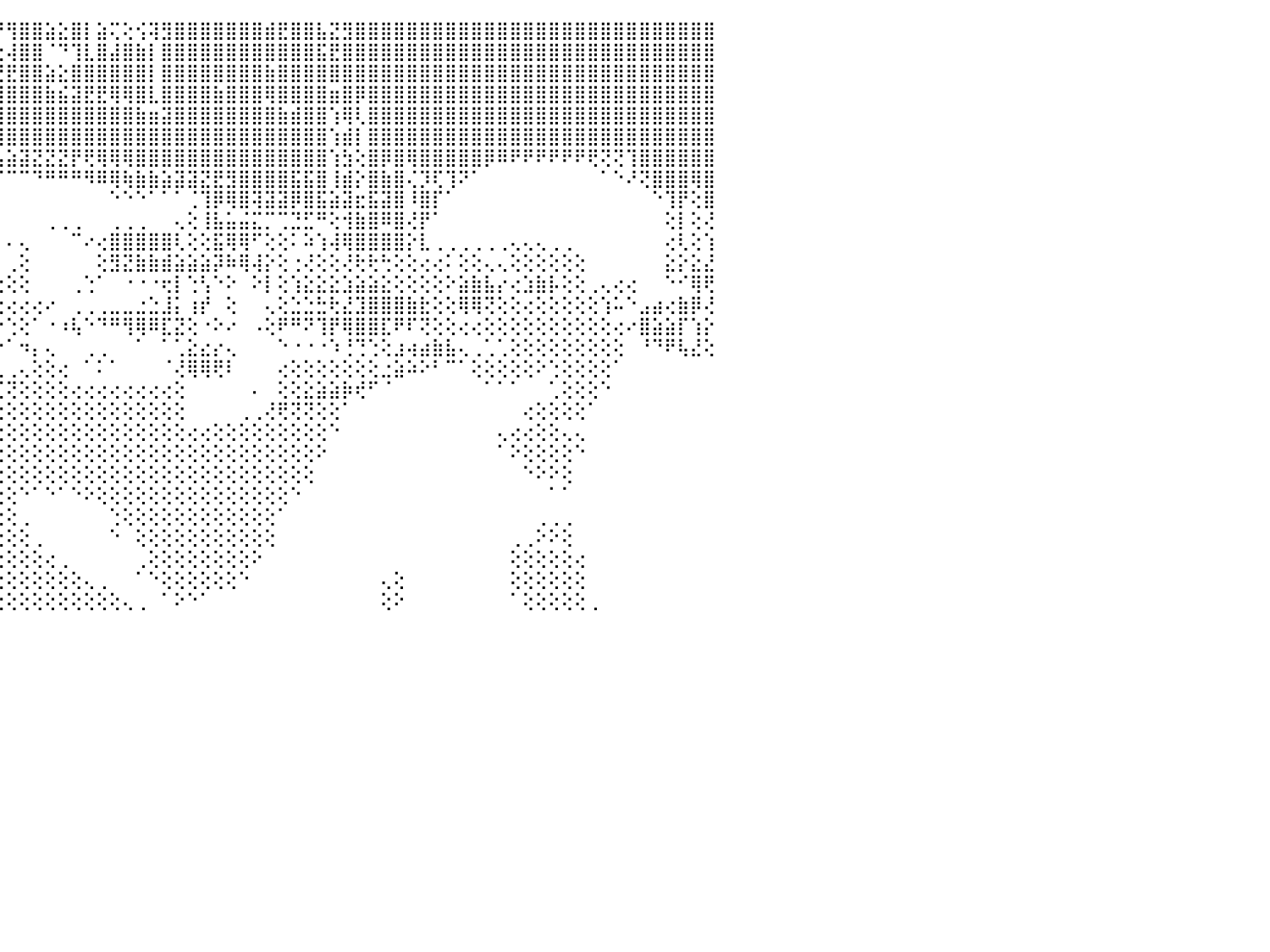

⠀⠀⠀⠀⠀⠀⠀⠀⠀⠀⠀⠀⠀⠀⠀⠀⠀⠀⠀⠀⠀⠀⠀⠀⠀⠀⣿⣧⣾⣿⣏⢟⠻⢿⣿⣿⣿⡇⣿⣿⣸⣿⡏⠙⠝⢻⣿⣿⣵⣕⣿⡇⣵⢍⢕⢪⢽⣻⣿⣿⣿⣿⣿⣿⣿⣾⣟⣿⣿⣧⣝⣻⣿⣿⣿⣿⣿⣿⣿⣿⣿⣿⣿⣿⣿⣿⣿⣿⣿⣿⣿⣿⣿⣿⣿⣿⣿⣿⣿⣿⠀
⠀⠀⠀⠀⠀⠀⠀⠀⠀⠀⠀⠀⠀⠀⠀⠀⠀⠀⠀⠀⠀⠀⠀⢀⢄⣔⣿⢏⢻⣿⣿⣿⣿⣷⣶⣵⣽⣝⡟⢻⢧⣿⣇⣕⢔⢼⣿⣿⠈⠙⢹⣇⣿⣼⣿⣷⡇⣿⣿⣿⣿⣿⣿⣿⣿⣿⣿⣿⣿⣯⣟⣿⣿⣿⣿⣿⣿⣿⣿⣿⣿⣿⣿⣿⣿⣿⣿⣿⣿⣿⣿⣿⣿⣿⣿⣿⣿⣿⣿⣿⠀
⠀⠀⠀⠀⠀⠀⠀⠀⠀⠀⠀⠀⠀⠀⠀⠀⠀⠀⠀⠀⠀⢕⢕⢕⢸⣿⣿⢕⢸⢍⣽⣿⣿⣿⣿⣿⣿⣿⣿⣿⣷⣾⣿⣽⣝⣟⣿⣿⣵⣕⣿⣿⣿⣿⣿⣿⡇⣿⣿⣿⣿⣿⣿⣿⣿⣷⣿⣿⣿⣿⣿⣿⣿⣿⣿⣿⣿⣿⣿⣿⣿⣿⣿⣿⣿⣿⣿⣿⣿⣿⣿⣿⣿⣿⣿⣿⣿⣿⣿⣿⠀
⠀⠀⠀⠀⠀⠀⠀⠀⠀⠀⠀⠀⠀⠀⠀⠀⠀⠀⠀⢀⢔⢕⢕⢕⢕⢝⢜⢕⢕⢕⣿⣿⣿⣿⣿⣿⣿⣿⣿⣿⣿⣿⣿⣿⣿⣿⣿⣿⣷⣮⣽⣟⣟⢿⢿⣿⣇⣿⣿⣿⣿⣷⣿⣿⣿⢿⣿⣿⣿⣿⣶⣿⡿⣿⣿⣿⣿⣿⣿⣿⣿⣿⣿⣿⣿⣿⣿⣿⣿⣿⣿⣿⣿⣿⣿⣿⣿⣿⣿⣿⠀
⠀⠀⠀⠀⠀⠀⠀⠀⠀⠀⠀⢀⢀⢀⠀⠀⠀⠀⠀⠀⢕⢕⢕⠕⠕⠕⢇⠑⢕⢕⢻⡯⢿⢿⣿⣿⣿⣿⣿⣿⣿⣿⣿⣿⣿⣿⣿⣿⣿⣿⣿⣿⣿⣿⣿⣷⣶⣽⣿⣿⣿⣿⣿⣿⣿⣿⣷⣾⣿⣿⢱⢿⢇⣿⣿⣿⣿⣿⣿⣿⣿⣿⣿⣿⣿⣿⣿⣿⣿⣿⣿⣿⣿⣿⣿⣿⣿⣿⣿⣿⠀
⠀⠀⠀⠀⠀⠀⠀⠀⠀⢀⢜⢕⢀⢕⢕⢔⢔⢄⢕⢕⢕⢕⢕⢕⢕⣵⢕⢕⢕⢕⢸⣷⣶⣴⣴⣨⣝⣝⡟⢛⢻⢿⢿⢿⣿⣿⣿⣿⣿⣿⣿⣿⣿⣿⣿⣿⣿⣿⣿⣿⣿⣿⣿⣿⣿⣿⣿⣿⣿⣿⢱⣾⡇⣿⣿⣿⣿⣿⣿⣿⣿⣿⣿⣿⣿⣿⣿⣿⣿⣿⣿⣿⣿⣿⣿⣿⣿⣿⣿⣿⠀
⠀⠀⠀⠀⠀⠀⠀⠀⠀⢕⢕⢕⢄⠁⢕⢕⢕⢕⢕⢕⢕⢕⢕⢕⢕⢝⡇⢕⢸⡇⢸⡏⠉⠙⠙⠛⠛⠻⠿⠿⢿⣾⣷⣷⣧⣵⣽⣝⣝⣝⡟⢟⢿⢿⢿⣿⣿⣿⣿⣿⣿⣿⣿⣿⣿⣿⣿⣿⣿⣿⢱⣳⢕⣿⡿⣿⢿⣿⣿⣿⣿⣿⡿⠿⠟⠟⠟⠟⠟⠟⢟⢝⢝⢹⣿⣿⣿⣿⣿⣿⠀
⠀⠀⠀⠀⠀⠀⠀⠀⠀⠀⢕⢕⢕⢕⢕⢕⢕⢕⢕⢕⢕⢕⢕⢕⢕⢕⢕⢕⢕⢕⢱⢇⠀⠀⠀⠀⠀⠀⠀⠀⠀⠀⠀⠁⠈⠉⠉⠙⠛⠛⠛⠻⠿⢿⢷⣷⣷⣵⣽⣽⣝⣟⣻⣿⣿⣿⣿⣯⣯⣿⢸⣾⡕⣿⣷⣿⢌⡹⢏⢹⠝⠁⠀⠀⠀⠀⠀⠀⠀⠀⠀⠁⠑⠜⢝⣿⣿⣿⢿⣿⠀
⢄⢀⠀⠀⠀⠀⠀⠀⠀⢄⢕⢕⢕⢕⢕⢕⢕⢕⢕⢕⢕⢕⢕⢕⢕⢕⢸⢧⢔⢱⣵⢀⣀⢀⠀⠀⠀⠀⠀⠀⠀⠀⠀⠀⠀⠀⠀⠀⠀⠀⠀⠀⠀⠑⠑⠑⠁⠁⠁⢈⢹⡿⢿⣿⢽⣽⣽⡿⣿⣯⣵⣽⣖⣯⣽⣿⠸⣿⡏⠁⠀⠀⠀⠀⠀⠀⠀⠀⠀⠀⠀⠀⠀⠀⠀⠑⢹⡟⢕⣿⠀
⢕⢕⠀⠀⠀⠀⠀⠀⢔⢕⢕⢕⢕⢕⢕⢕⢕⢕⢕⢕⢕⢕⢕⢕⢕⢕⢱⢕⠑⢜⣹⢕⠿⠇⠑⢕⢕⠕⠕⠀⠀⠐⢔⠀⠀⠀⠀⠀⢀⢀⢀⠀⠀⢀⢀⢀⠀⠀⢄⢕⢸⣧⣥⣬⣍⡉⢉⣙⣋⠛⢕⢺⣷⣿⠿⣿⢜⡟⠁⠀⠀⠀⠀⠀⠀⠀⠀⠀⠀⠀⠀⠀⠀⠀⠀⠀⢕⡇⢕⢜⠀
⢕⢕⢕⢕⢔⢄⢔⢕⢕⢕⢕⢕⢕⢕⢕⢕⢕⠕⠕⠕⠕⢕⢕⢕⢕⢕⢕⢕⠐⢱⢷⢆⢄⢔⠀⢕⢔⢔⢄⢀⠀⠀⠀⠀⠀⠄⢄⠀⠀⠀⠉⠔⢔⣿⣿⣿⣿⣿⢇⢕⢕⣯⢿⢿⠋⢕⢕⠅⠵⢱⢼⢿⣿⣿⣿⣿⡕⣇⢀⢀⢀⢀⢀⢀⢄⢄⢄⢀⢀⠀⠀⠀⠀⠀⠀⠀⢔⢇⢕⢱⠀
⢕⢕⡕⢕⢕⢕⢕⢕⢕⢕⢕⢕⢕⢕⢕⢕⢕⠀⠀⠀⠀⠀⠕⢕⢕⢕⢕⡕⠀⢕⢕⢕⠑⢕⠄⢕⠅⠁⠁⠁⠀⠀⠀⢄⠀⢀⢕⠀⠀⠀⠀⠀⢕⣻⣝⣷⣷⣾⣵⣵⣵⡽⠷⢿⢼⡕⢕⢐⢜⢕⢕⢜⢗⢗⢓⢕⢕⢔⢔⠅⢕⢕⢄⢄⢕⢕⢕⢕⢕⢕⠀⠀⠀⠀⠀⠀⣕⡕⣕⣜⠀
⢇⣾⣿⣯⣷⣧⣵⣧⢕⢕⢕⢕⢕⢕⢕⢕⢕⢔⠀⢄⢔⢔⢔⢔⢕⢕⢕⠕⠀⢕⡕⢕⢄⢕⢕⢕⠀⠀⠀⠀⠀⠀⠀⢕⢕⢕⢕⠀⠀⠀⢀⢑⠁⠀⠐⠐⠐⢖⡇⢑⢣⠑⠕⠀⠕⡇⢕⢱⣕⣕⣕⣱⣵⣵⣕⢕⢕⢕⢕⠕⣵⣷⣧⡔⢔⣱⣷⡧⢕⢕⢀⢄⢔⢔⠀⠀⠑⠊⢿⢟⠀
⢕⠘⠙⠉⠙⠙⠛⠟⠟⢕⢕⢕⢕⢕⢕⢕⢕⢕⢕⢕⢕⢕⢕⢕⢕⢕⢕⢄⢔⢕⢕⢅⣄⡅⢅⠕⢕⠑⠑⢈⢀⡀⠐⢕⢔⢔⢔⢔⠔⠀⢀⢀⢀⣀⣀⣐⣑⣸⡅⢰⡞⠀⢕⠀⠀⢄⢕⣑⣑⣓⢗⣜⣹⣿⣿⣿⣷⣗⢕⢕⢿⢿⢝⢕⢕⢔⢕⢕⢕⢕⢕⢱⠥⠑⣠⣴⢔⣷⡿⢜⠀
⠀⠀⠀⠀⠀⠀⠀⠀⠀⠀⠁⠕⢕⢕⢕⢕⠕⠑⢕⢕⢕⢕⢕⢕⢕⠕⠁⠕⢕⢕⢵⠅⠁⠑⠁⢁⠁⠀⠀⠁⢀⠀⠀⠑⠑⢑⢕⠁⠐⠰⢧⠑⠙⠛⢻⢿⠿⣏⣝⢕⠐⠕⠔⠀⠠⢕⠟⠛⠝⢹⡟⢿⣿⣿⣏⠟⠏⢝⢕⢕⢔⢔⢕⢕⢕⢕⢕⢕⢕⢕⢕⢕⢔⠔⣿⣵⣵⡏⢱⡕⠀
⠀⠀⠀⠀⠀⠀⠀⠀⠀⠀⠀⠀⠀⠁⠕⢕⠀⠀⢕⢕⢕⢕⢕⢔⢑⢀⠀⣄⠁⠕⢇⠀⠐⢀⢤⠔⠶⠀⠀⠀⠀⢄⠀⠀⠑⠁⠲⡄⢄⠀⠀⢀⢀⠀⠀⠁⠀⠁⢁⣕⣔⡔⢄⠀⠀⠀⠑⠐⠐⠐⠱⢘⢙⢑⢕⣰⢴⣴⣷⣧⢄⢀⢁⢁⢕⢕⢕⢕⢕⢕⢕⢕⢕⠀⠘⠙⠟⢧⣜⢕⠀
⠀⠀⠀⠀⠀⠀⠀⠀⠀⠀⠀⠀⠀⠀⠀⠁⠁⠀⢑⣅⢕⢑⠑⠑⢕⠐⠀⠁⠳⢕⢕⢀⠀⠀⠀⠀⢀⢀⢀⢀⢀⢀⢀⢀⢀⢀⢄⢕⢕⢔⠀⠁⠅⠁⠀⠀⠀⠈⢜⢿⢿⢟⠇⠀⠀⠀⢔⢕⢕⢕⢕⢕⢕⢕⣐⣵⠵⠕⠃⠉⠁⢕⢕⢕⢕⢕⠕⢑⢕⢕⢕⢕⠁⠀⠀⠀⠀⠀⠀⠀⠀
⠀⠀⠀⠀⠀⠀⠀⠀⠀⠀⠀⠀⠀⠀⠀⠀⠀⠑⠑⠕⠻⣧⡁⢂⠁⠁⠁⢀⠕⢌⢜⢟⢔⢔⣔⣕⢱⢵⢵⢷⢾⢿⢿⢿⢎⢝⢕⢕⢕⢕⢔⢔⢔⢔⢔⢔⢔⢔⢕⠀⠀⠀⠀⠀⠄⠀⢕⢕⣕⣵⣵⡷⢞⠋⠈⠀⠀⠀⠀⠀⠀⠀⠁⠁⠁⠀⠀⢁⢕⢕⢕⠑⠀⠀⠀⠀⠀⠀⠀⠀⠀
⠀⠀⠀⠀⠀⠀⠀⠀⠀⠀⠀⠀⠀⠀⠀⠀⠀⠀⠀⠑⠐⠂⠈⢁⢁⢅⢅⢕⢔⢕⢕⢑⢕⣏⢝⢟⢏⢝⢝⢕⢕⢕⢕⢕⢕⢕⢕⢕⢕⢕⢕⢕⢕⢕⢕⢕⢕⢕⢕⠀⠀⠀⠀⢀⢀⢜⢟⢝⢝⢕⢕⠁⠀⠀⠀⠀⠀⠀⠀⠀⠀⠀⠀⠀⠀⢔⢕⢕⢕⢕⠁⠀⠀⠀⠀⠀⠀⠀⠀⠀⠀
⠀⠀⠀⠀⠀⠀⠀⠀⠀⠀⠀⠀⠀⠀⠀⠀⠀⠀⠀⢠⢤⣔⣕⡕⢕⢕⢕⢕⢕⢕⢕⢕⢕⢕⢕⢕⢕⢕⢕⢕⢕⢕⢕⢕⢕⢕⢕⢕⢕⢕⢕⢕⢕⢕⢕⢕⢕⢕⢕⢔⢔⢕⢕⢕⢕⢕⢕⢕⢕⢕⠑⠀⠀⠀⠀⠀⠀⠀⠀⠀⠀⠀⠀⢄⢔⢔⢕⢕⢄⢄⠀⠀⠀⠀⠀⠀⠀⠀⠀⠀⠀
⠀⠀⠀⠀⠀⠀⠀⠀⠀⠀⠀⠀⠀⠀⠀⠀⠀⠀⠀⠁⢱⢶⠯⣕⢕⢕⢕⢕⢕⢕⢕⢕⢕⢕⢕⢕⢕⢕⢕⢕⢕⢕⢕⢕⢕⢕⢕⢕⢕⢕⢕⢕⢕⢕⢕⢕⢕⢕⢕⢕⢕⢕⢕⢕⢕⢕⢕⢕⢕⠕⠀⠀⠀⠀⠀⠀⠀⠀⠀⠀⠀⠀⠀⠁⠕⢕⢕⢕⢕⠑⠀⠀⠀⠀⠀⠀⠀⠀⠀⠀⠀
⠀⠀⠀⠀⠀⠀⠀⠀⠀⠀⠀⠀⠀⠀⠀⠀⠀⠀⠀⠀⢁⢅⡕⢜⢕⢕⢕⢕⢕⢕⢕⢕⢕⢕⢕⢕⢕⢕⢕⢕⢕⢕⢕⢕⢕⢕⢕⢕⢕⢕⢕⢕⢕⢕⢕⢕⢕⢕⢕⢕⢕⢕⢕⢕⢕⢕⢕⢕⢕⠀⠀⠀⠀⠀⠀⠀⠀⠀⠀⠀⠀⠀⠀⠀⠀⠑⠕⠕⢕⠀⠀⠀⠀⠀⠀⠀⠀⠀⠀⠀⠀
⠀⠀⠀⠀⠀⠀⠀⠀⠀⠀⠀⠀⠀⠀⠀⠀⠀⠀⠀⠀⠀⠑⢑⢕⢕⢕⢕⢕⢕⢕⢕⢕⢕⢕⢕⢕⢕⢕⢕⢕⢕⢕⢕⢕⢕⢕⠑⠁⠑⠁⠑⠕⢕⢕⢕⢕⢕⢕⢕⢕⢕⢕⢕⢕⢕⢕⢕⠑⠀⠀⠀⠀⠀⠀⠀⠀⠀⠀⠀⠀⠀⠀⠀⠀⠀⠀⠀⠁⠁⠀⠀⠀⠀⠀⠀⠀⠀⠀⠀⠀⠀
⠀⠀⠀⠀⠀⠀⠀⠀⠀⠀⠀⠀⠀⠀⠀⠀⠀⠀⠀⠀⠀⠑⢕⢕⢕⢕⢕⢕⢕⢕⢕⢕⢕⢕⢕⢕⢕⢕⢕⢕⢕⢕⢕⢕⢕⢕⢀⠀⠀⠀⠀⠀⠀⢑⢕⢕⢕⢕⢕⢕⢕⢕⢕⢕⢕⢕⠁⠀⠀⠀⠀⠀⠀⠀⠀⠀⠀⠀⠀⠀⠀⠀⠀⠀⠀⠀⢀⢀⢀⠀⠀⠀⠀⠀⠀⠀⠀⠀⠀⠀⠀
⠀⠀⠀⠀⠀⠀⠀⠀⠀⠀⠀⠀⠀⠀⠀⠀⠀⠀⠀⠀⠀⠔⢕⢕⢕⢕⢕⢕⢕⢕⢕⢕⢕⢕⢕⢕⢕⢕⢕⢕⢕⢕⢕⢕⢕⢕⢕⢀⠀⠀⠀⠀⠀⠑⠀⢕⢕⢕⢕⢕⢕⢕⢕⢕⢕⢕⠀⠀⠀⠀⠀⠀⠀⠀⠀⠀⠀⠀⠀⠀⠀⠀⠀⠀⢀⢀⠕⠕⢕⠀⠀⠀⠀⠀⠀⠀⠀⠀⠀⠀⠀
⠀⠀⠀⠀⠀⠀⠀⠀⠀⠀⠀⠀⠀⠀⠀⠀⠀⠀⠀⠀⠀⠀⢕⢕⢕⢕⢕⢕⢕⢕⢕⢕⢕⢕⢕⢕⢕⢕⢕⢕⢕⢕⢕⢕⢕⢕⢕⢕⢔⢀⠀⠀⠀⠀⠀⢀⢕⢕⢕⢕⢕⢕⢕⢕⠕⠀⠀⠀⠀⠀⠀⠀⠀⠀⠀⠀⠀⠀⠀⠀⠀⠀⠀⠀⢕⢕⢕⢕⢕⢔⠀⠀⠀⠀⠀⠀⠀⠀⠀⠀⠀
⠀⠀⠀⠀⠀⠀⠀⠀⠀⠀⠀⠀⠀⠀⠀⠀⠀⠀⠀⠀⠀⠀⢕⢕⢕⢕⢕⢕⢕⢕⢕⢕⢕⢕⢕⢕⢕⢕⢕⢕⢕⢕⢕⢕⢕⢕⢕⢕⢕⢕⢕⢄⢀⠀⠀⠁⠑⢕⢕⢕⢕⢕⢕⠑⠀⠀⠀⠀⠀⠀⠀⠀⠀⠀⢄⢕⠀⠀⠀⠀⠀⠀⠀⠀⢕⢕⢕⢕⢕⢕⠀⠀⠀⠀⠀⠀⠀⠀⠀⠀⠀
⠀⠀⠀⠀⠀⠀⠀⠀⠀⠀⠀⠀⠀⠀⠀⠀⠀⠀⠀⠀⠀⠀⠕⢕⢕⢕⢕⢕⢕⢕⢕⢕⢕⢕⢕⢕⢕⢕⢕⢕⢕⢕⢕⢕⢕⢕⢕⢕⢕⢕⢕⢕⢕⢕⢄⢀⠀⠁⠕⠑⠁⠀⠀⠀⠀⠀⠀⠀⠀⠀⠀⠀⠀⠀⢕⠕⠀⠀⠀⠀⠀⠀⠀⠀⠁⢕⢕⢕⢕⢕⢀⠀⠀⠀⠀⠀⠀⠀⠀⠀⠀
⠀⠀⠀⠀⠀⠀⠀⠀⠀⠀⠀⠀⠀⠀⠀⠀⠀⠀⠀⠀⠀⠀⠀⠀⠀⠀⠀⠀⠀⠀⠀⠀⠀⠀⠀⠀⠀⠀⠀⠀⠀⠀⠀⠀⠀⠀⠀⠀⠀⠀⠀⠀⠀⠀⠀⠀⠀⠀⠀⠀⠀⠀⠀⠀⠀⠀⠀⠀⠀⠀⠀⠀⠀⠀⠀⠀⠀⠀⠀⠀⠀⠀⠀⠀⠀⠀⠀⠀⠀⠀⠀⠀⠀⠀⠀⠀⠀⠀⠀⠀⠀